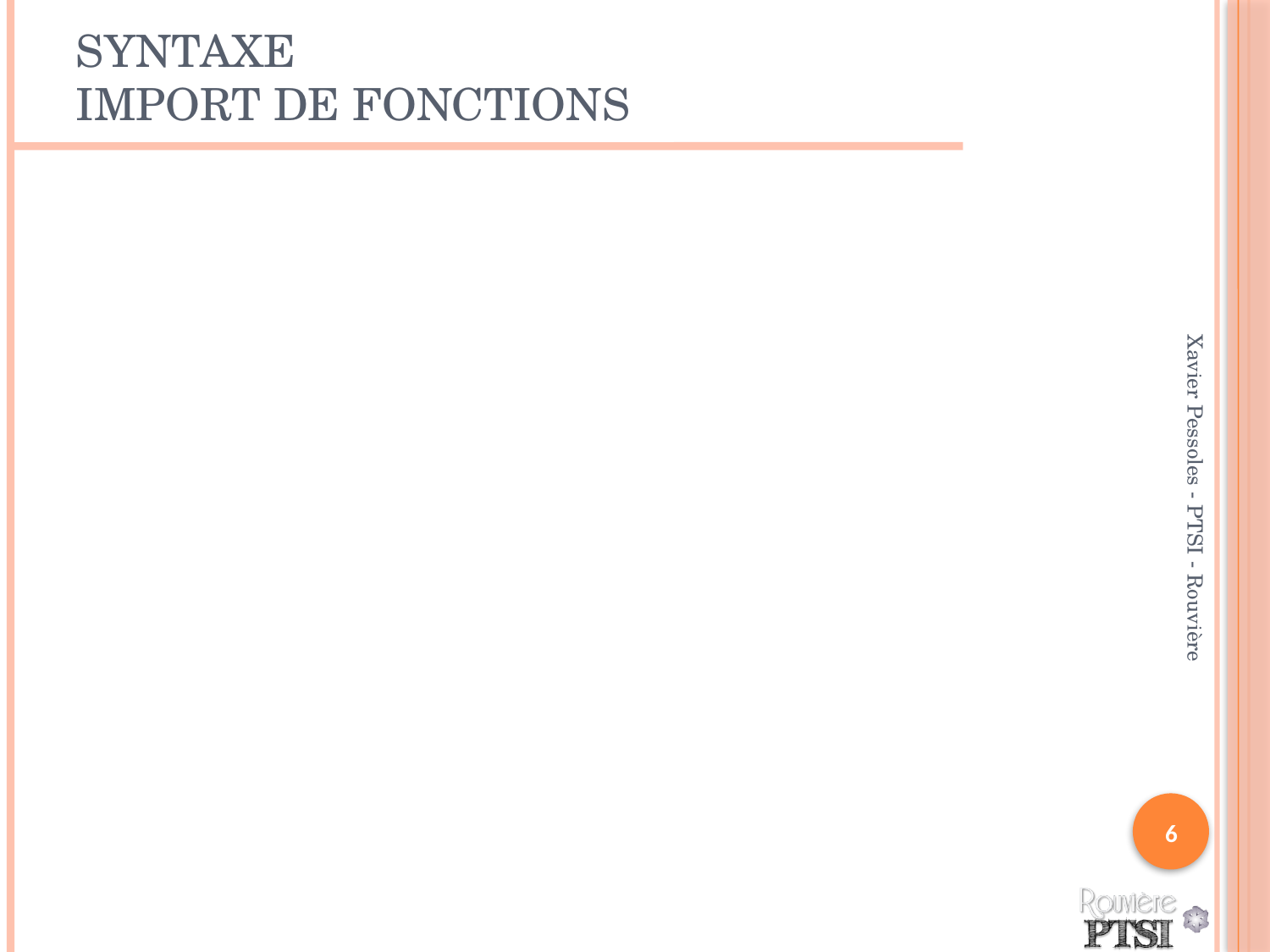

# Syntaxe Import de fonctions

Xavier Pessoles - PTSI - Rouvière
6